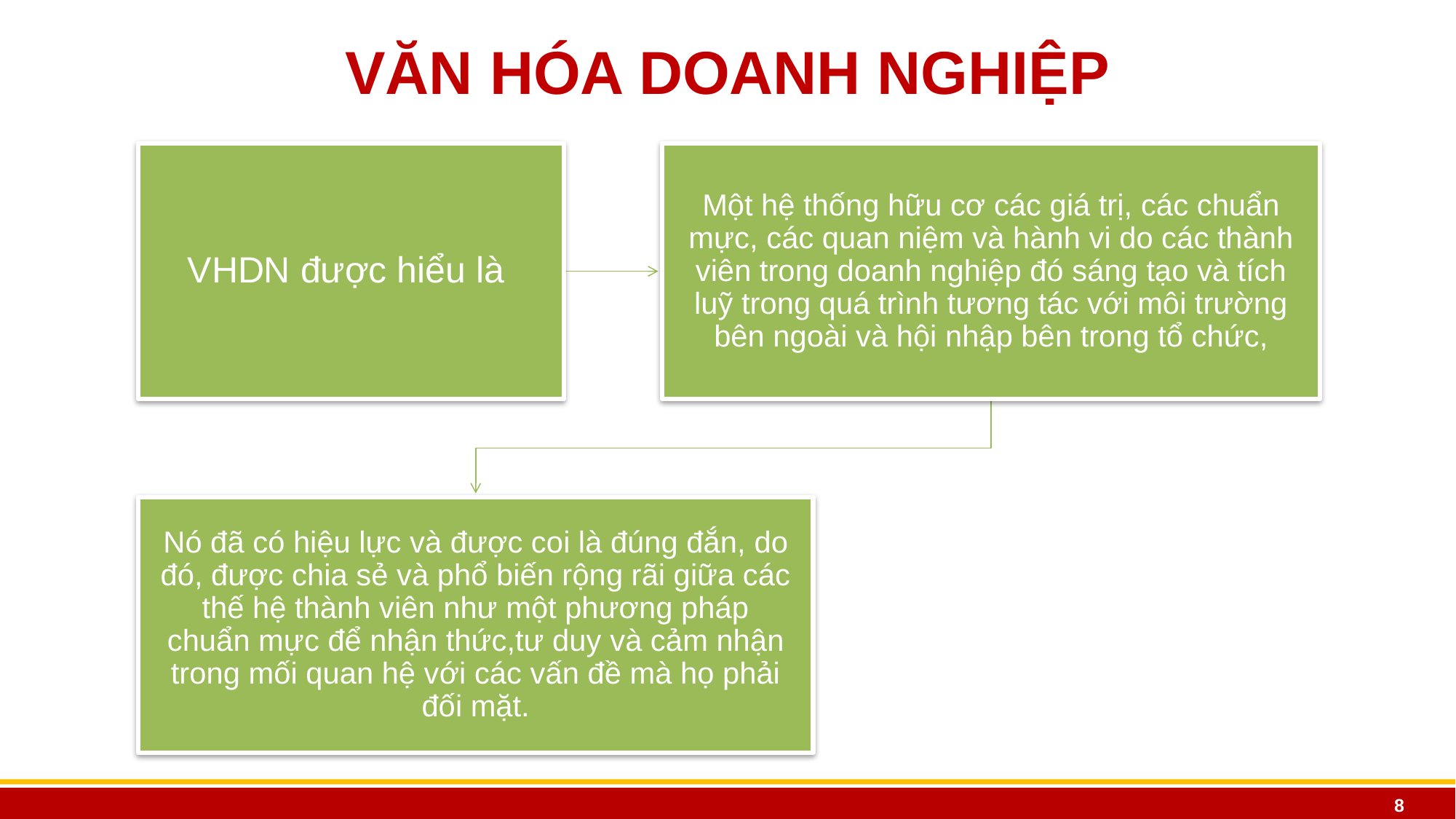

VĂN HÓA DOANH NGHIỆP

VHDN được hiểu là

Một hệ thống hữu cơ các giá trị, các chuẩn mực, các quan niệm và hành vi do các thành viên trong doanh nghiệp đó sáng tạo và tích luỹ trong quá trình tương tác với môi trường bên ngoài và hội nhập bên trong tổ chức,
Nó đã có hiệu lực và được coi là đúng đắn, do đó, được chia sẻ và phổ biến rộng rãi giữa các thế hệ thành viên như một phương pháp chuẩn mực để nhận thức,tư duy và cảm nhận trong mối quan hệ với các vấn đề mà họ phải đối mặt.

8